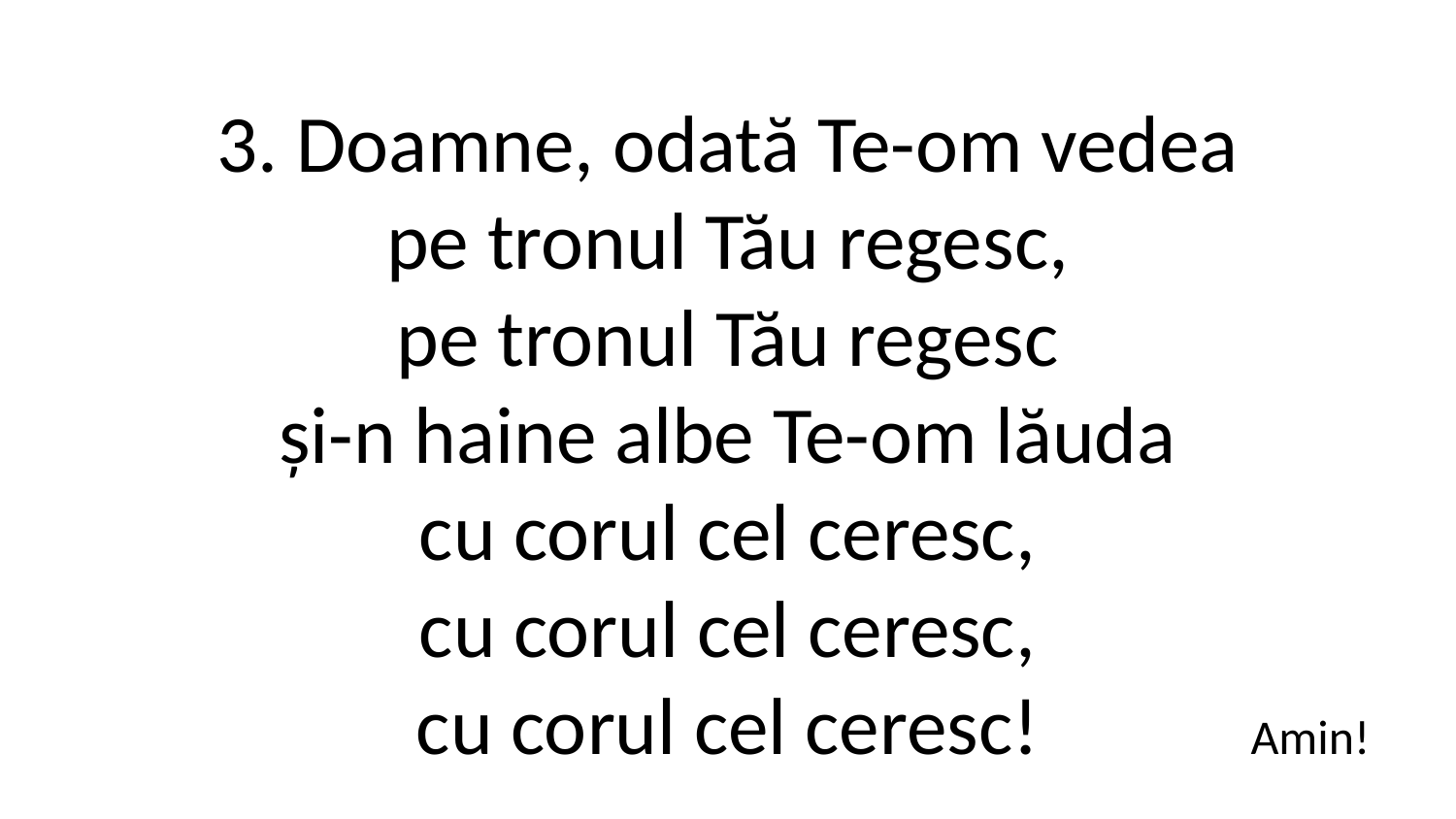

3. Doamne, odată Te-om vedea
pe tronul Tău regesc,
pe tronul Tău regesc
și-n haine albe Te-om lăuda
cu corul cel ceresc,
cu corul cel ceresc,
cu corul cel ceresc!

Amin!